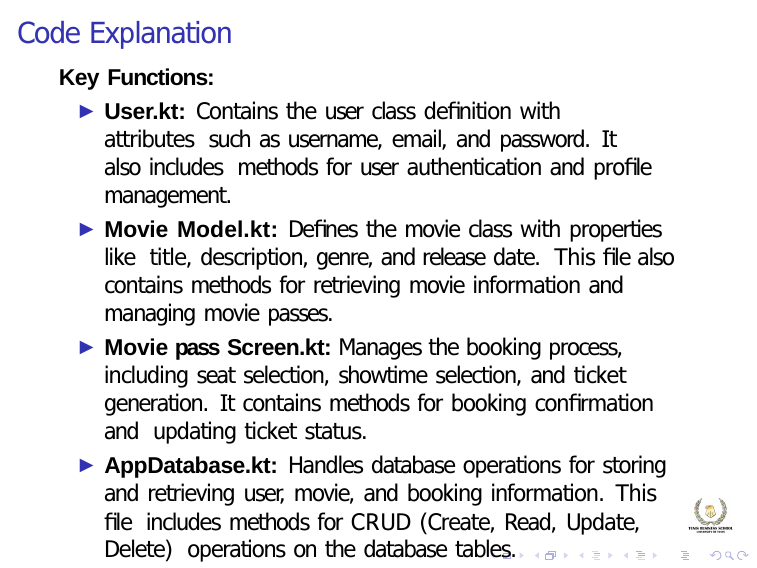

# Code Explanation
Key Functions:
User.kt: Contains the user class definition with attributes  such as username, email, and password. It also includes  methods for user authentication and profile management.
Movie Model.kt: Defines the movie class with properties like  title, description, genre, and release date. This file also  contains methods for retrieving movie information and  managing movie passes.
Movie pass Screen.kt: Manages the booking process,  including seat selection, showtime selection, and ticket  generation. It contains methods for booking confirmation and  updating ticket status.
AppDatabase.kt: Handles database operations for storing  and retrieving user, movie, and booking information. This file  includes methods for CRUD (Create, Read, Update, Delete)  operations on the database tables.